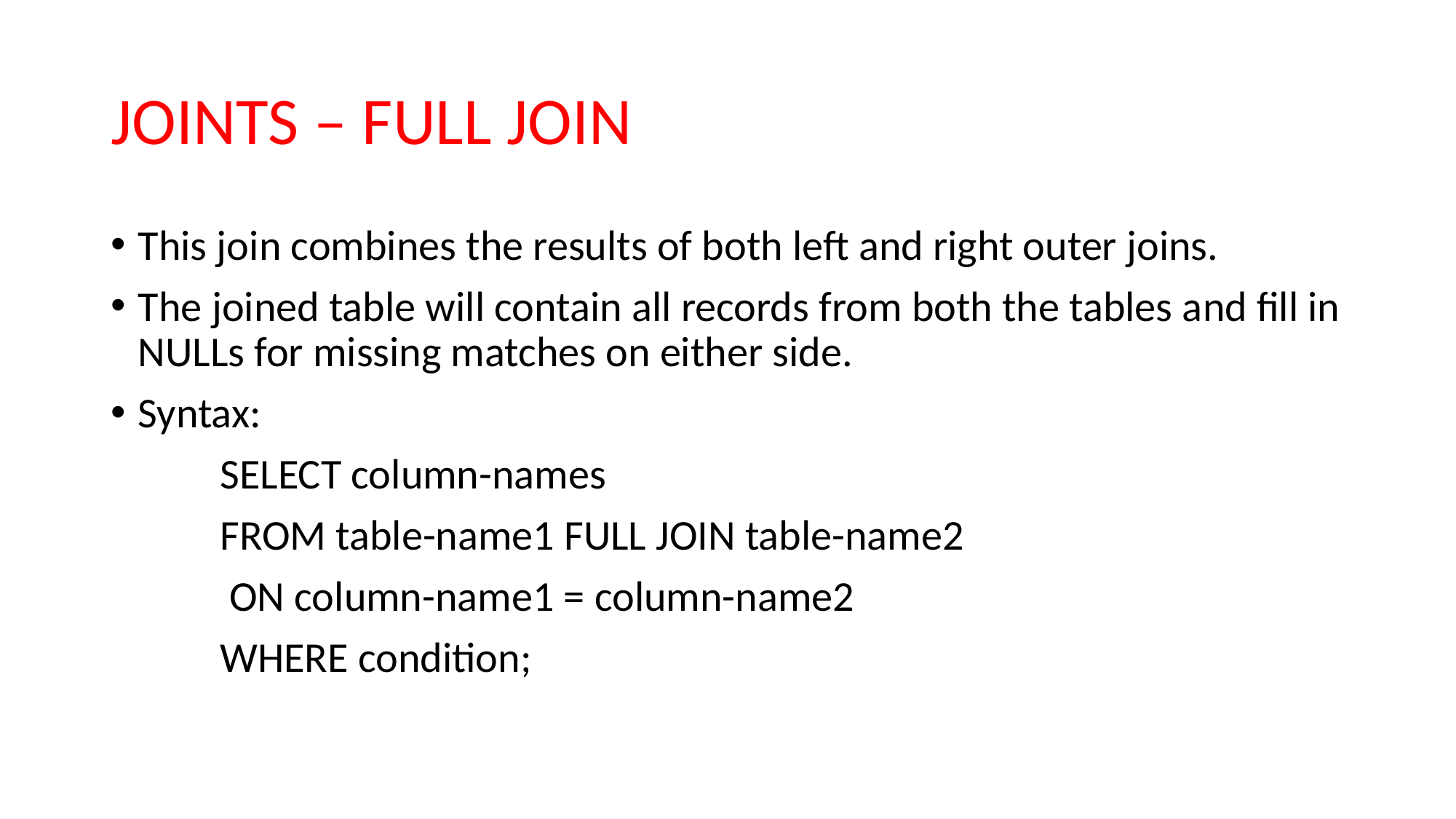

# JOINTS – FULL JOIN
This join combines the results of both left and right outer joins.
The joined table will contain all records from both the tables and fill in NULLs for missing matches on either side.
Syntax:
	SELECT column-names
  	FROM table-name1 FULL JOIN table-name2
   	 ON column-name1 = column-name2
 	WHERE condition;